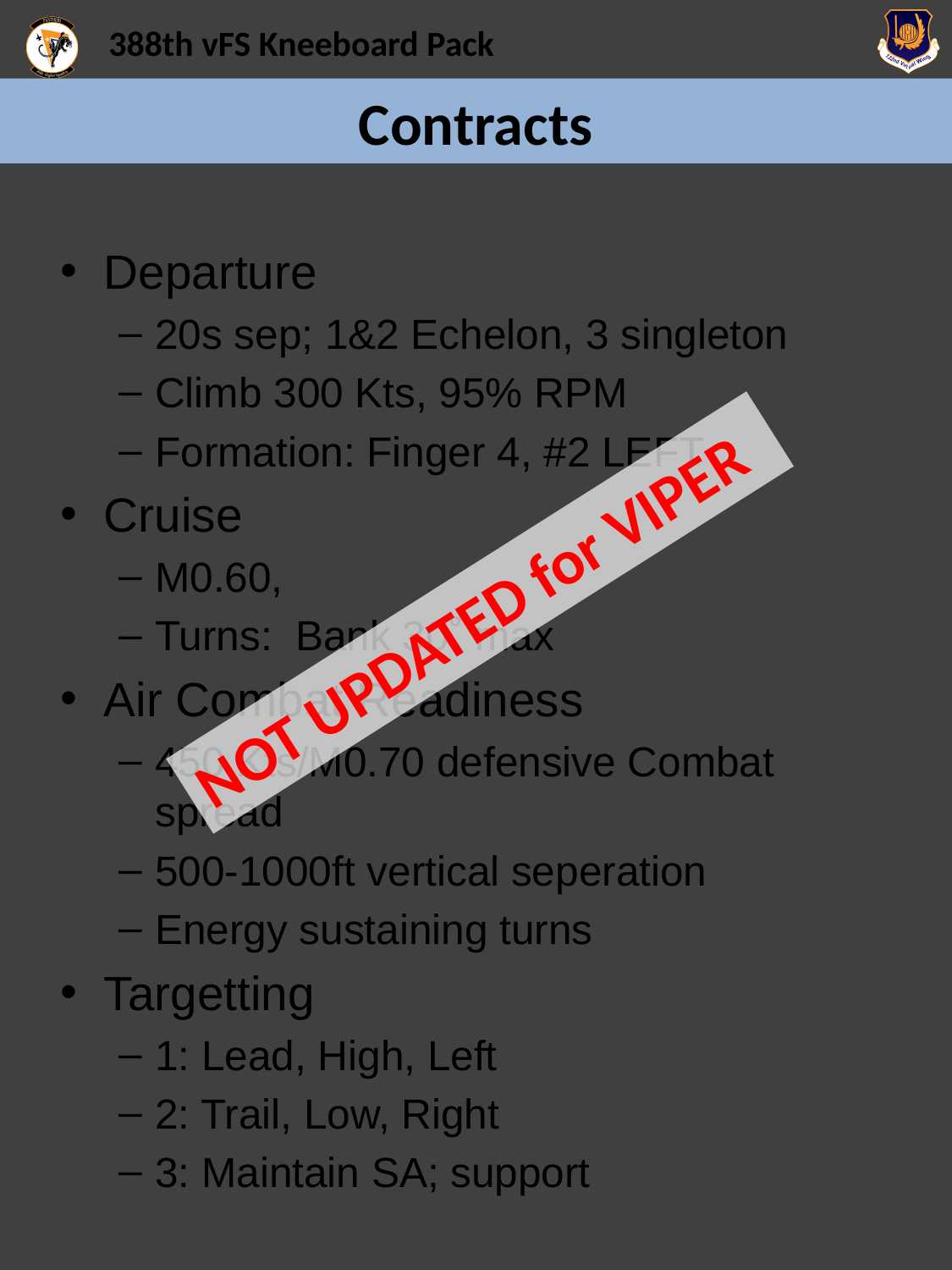

# Contracts
Departure
20s sep; 1&2 Echelon, 3 singleton
Climb 300 Kts, 95% RPM
Formation: Finger 4, #2 LEFT
Cruise
M0.60,
Turns:  Bank 30˚ max
Air Combat Readiness
450 Kts/M0.70 defensive Combat spread
500-1000ft vertical seperation
Energy sustaining turns
Targetting
1: Lead, High, Left
2: Trail, Low, Right
3: Maintain SA; support

NOT UPDATED for VIPER